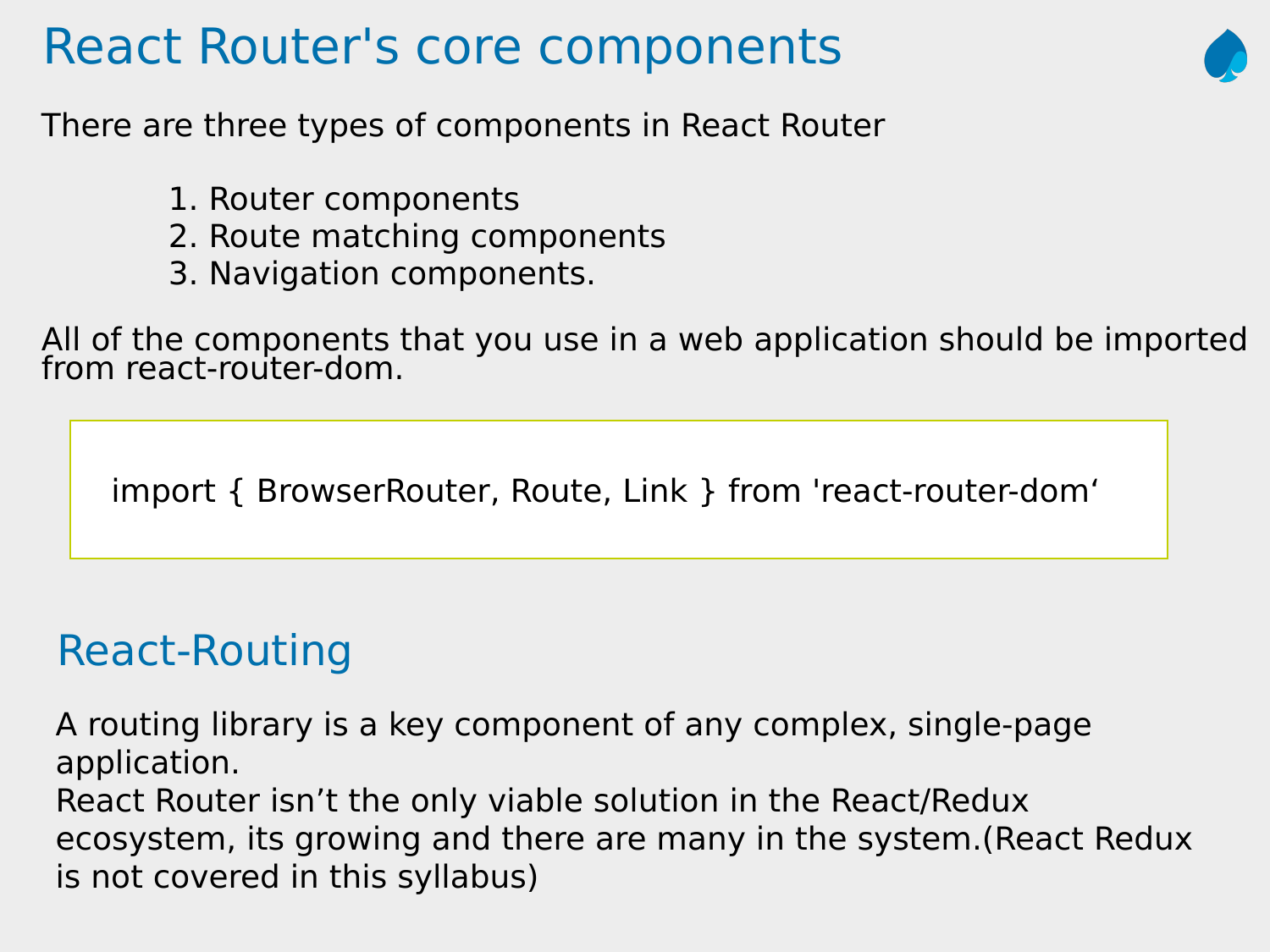

# React Router's core components
There are three types of components in React Router

	1. Router components
	2. Route matching components
	3. Navigation components.
All of the components that you use in a web application should be imported from react-router-dom.
import { BrowserRouter, Route, Link } from 'react-router-dom‘
React-Routing
A routing library is a key component of any complex, single-page application.
React Router isn’t the only viable solution in the React/Redux ecosystem, its growing and there are many in the system.(React Redux is not covered in this syllabus)